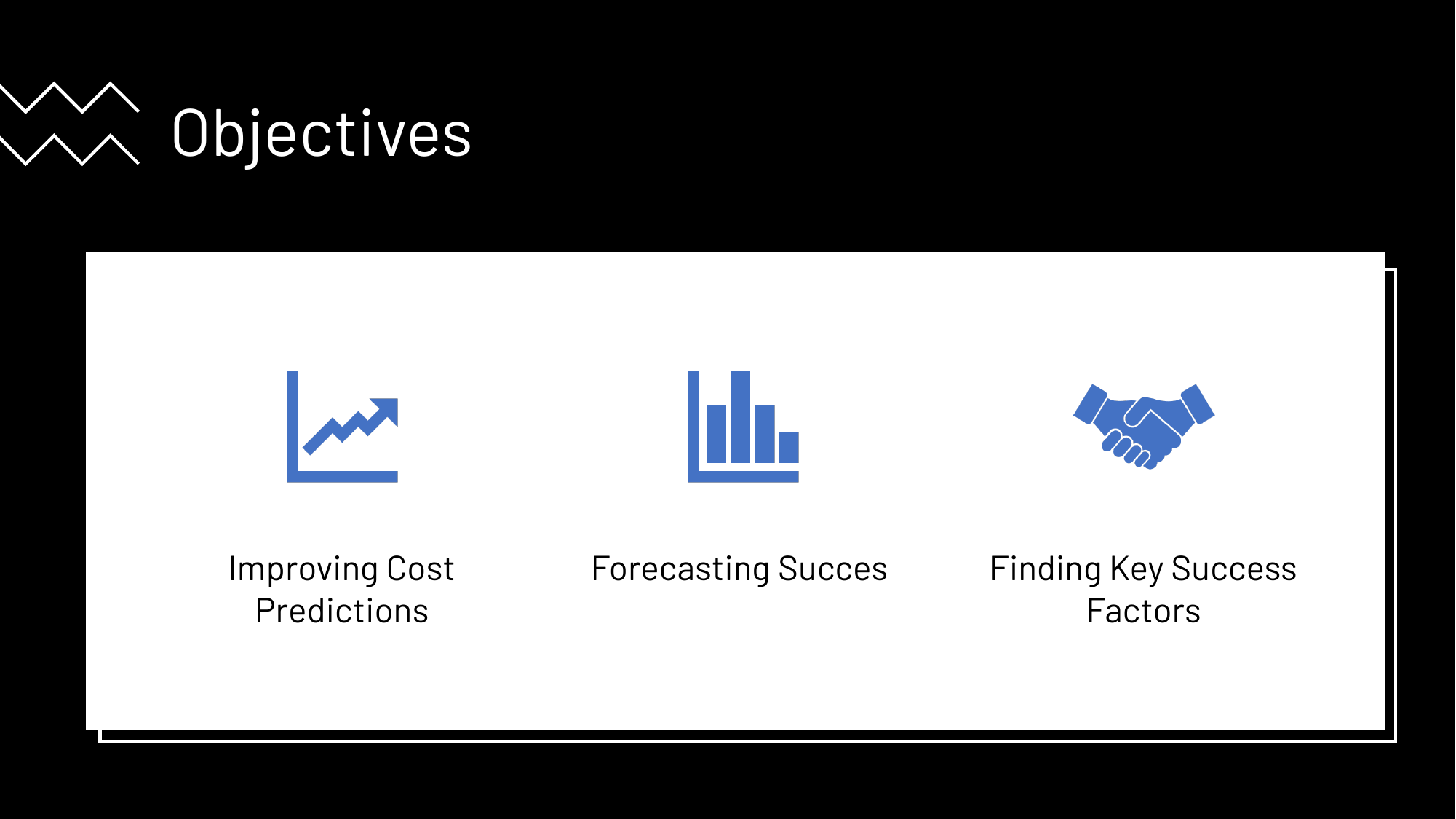

# Objectives

Improving Cost Predictions
Forecasting Succes
Finding Key Success Factors